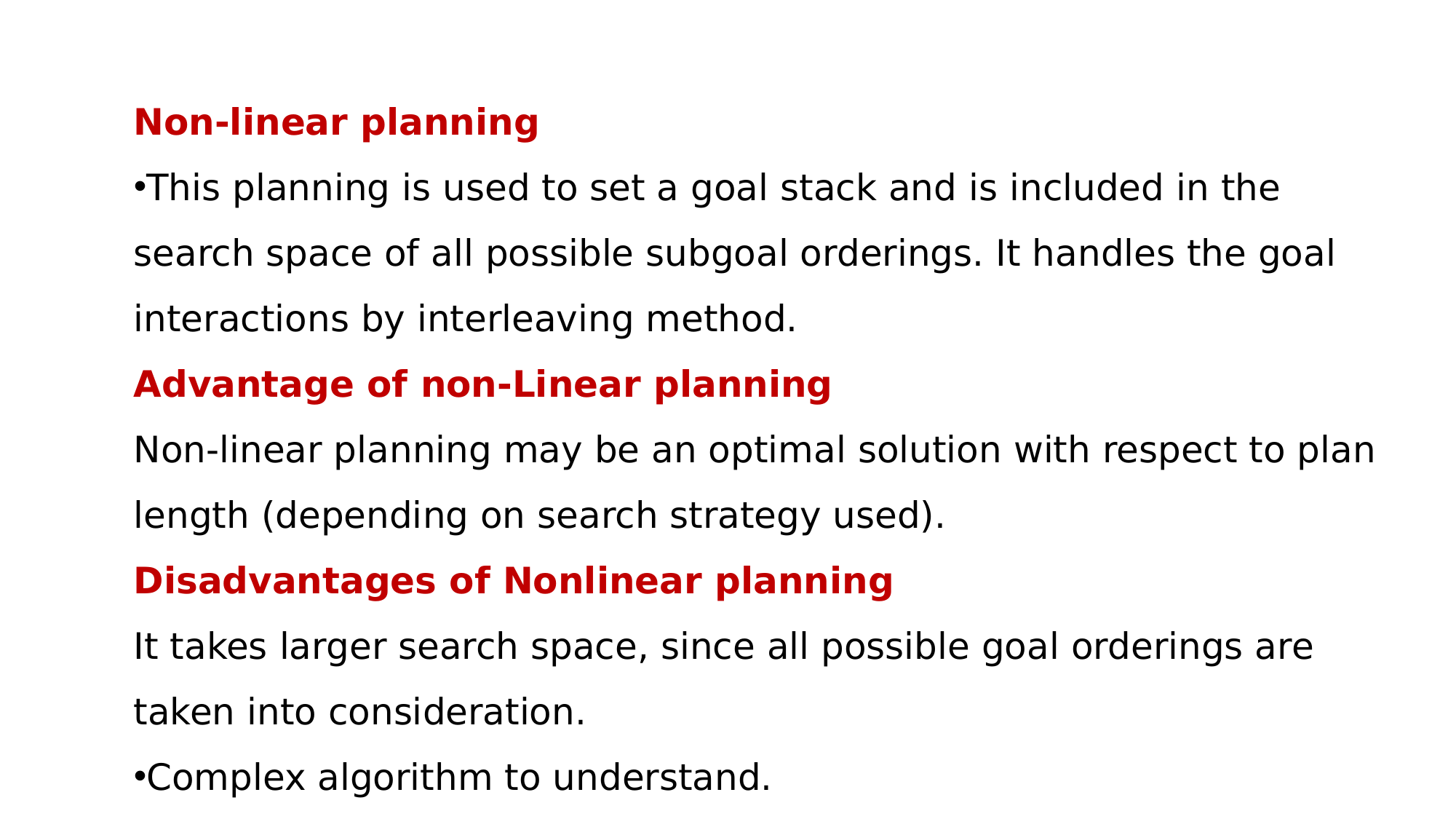

Non-linear planning
This planning is used to set a goal stack and is included in the search space of all possible subgoal orderings. It handles the goal interactions by interleaving method.
Advantage of non-Linear planning
Non-linear planning may be an optimal solution with respect to plan length (depending on search strategy used).
Disadvantages of Nonlinear planning
It takes larger search space, since all possible goal orderings are taken into consideration.
Complex algorithm to understand.